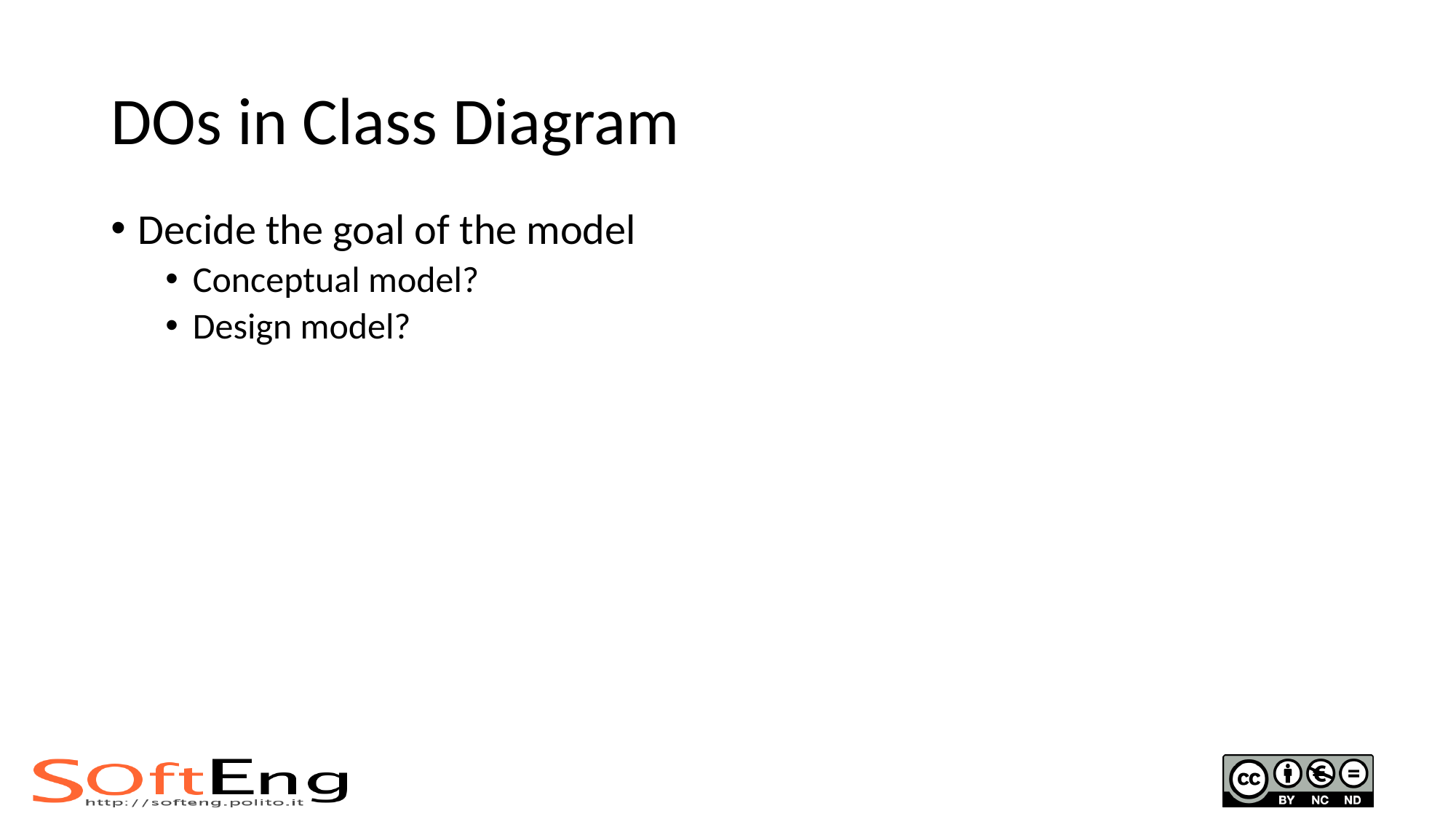

# DOs in Class Diagram
Decide the goal of the model
Conceptual model?
Design model?